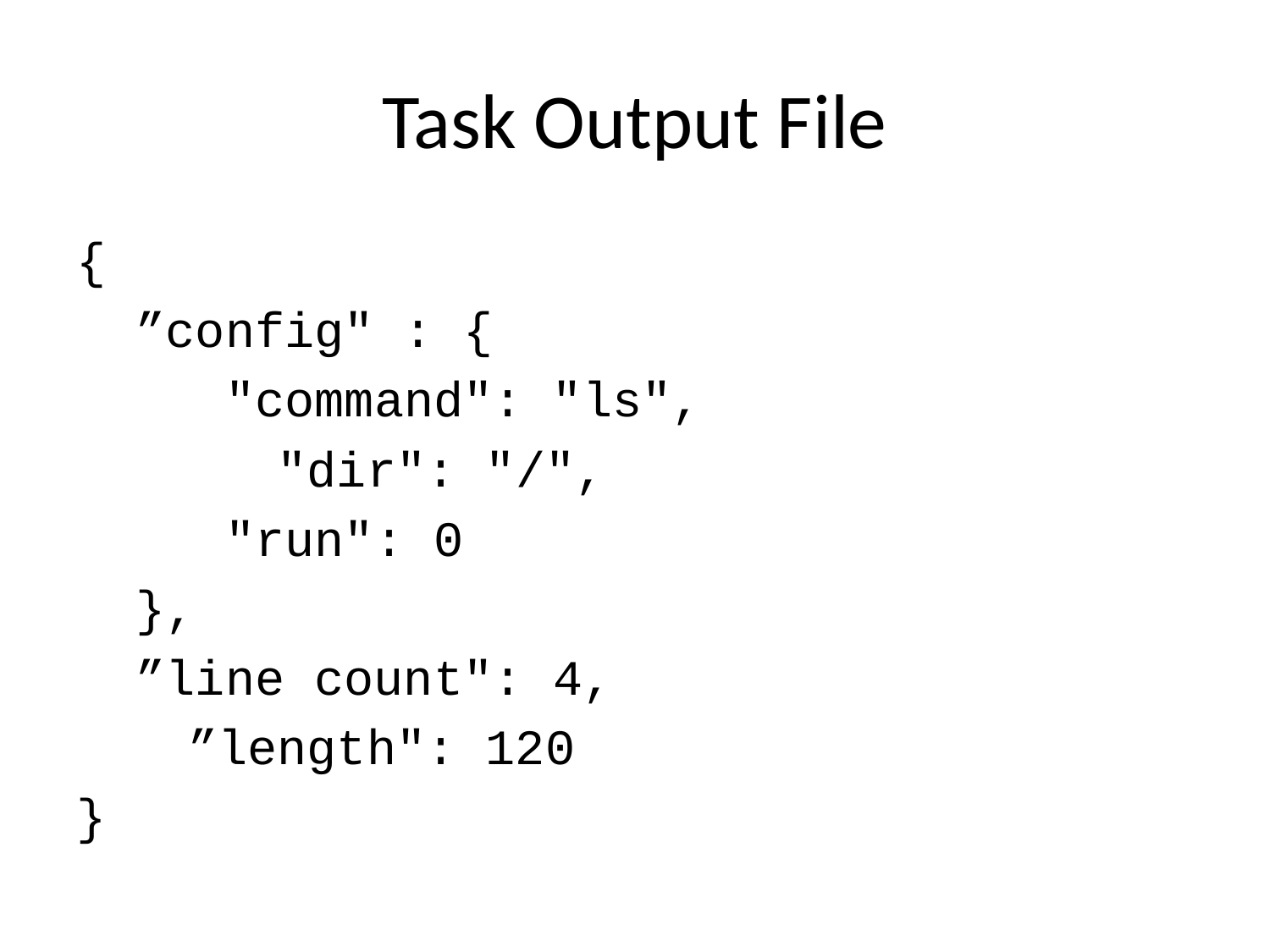

# Task Output File
{
  ”config" : {
     "command": "ls",
	   "dir": "/",
     "run": 0
  },
  ”line count": 4,
	”length": 120
}